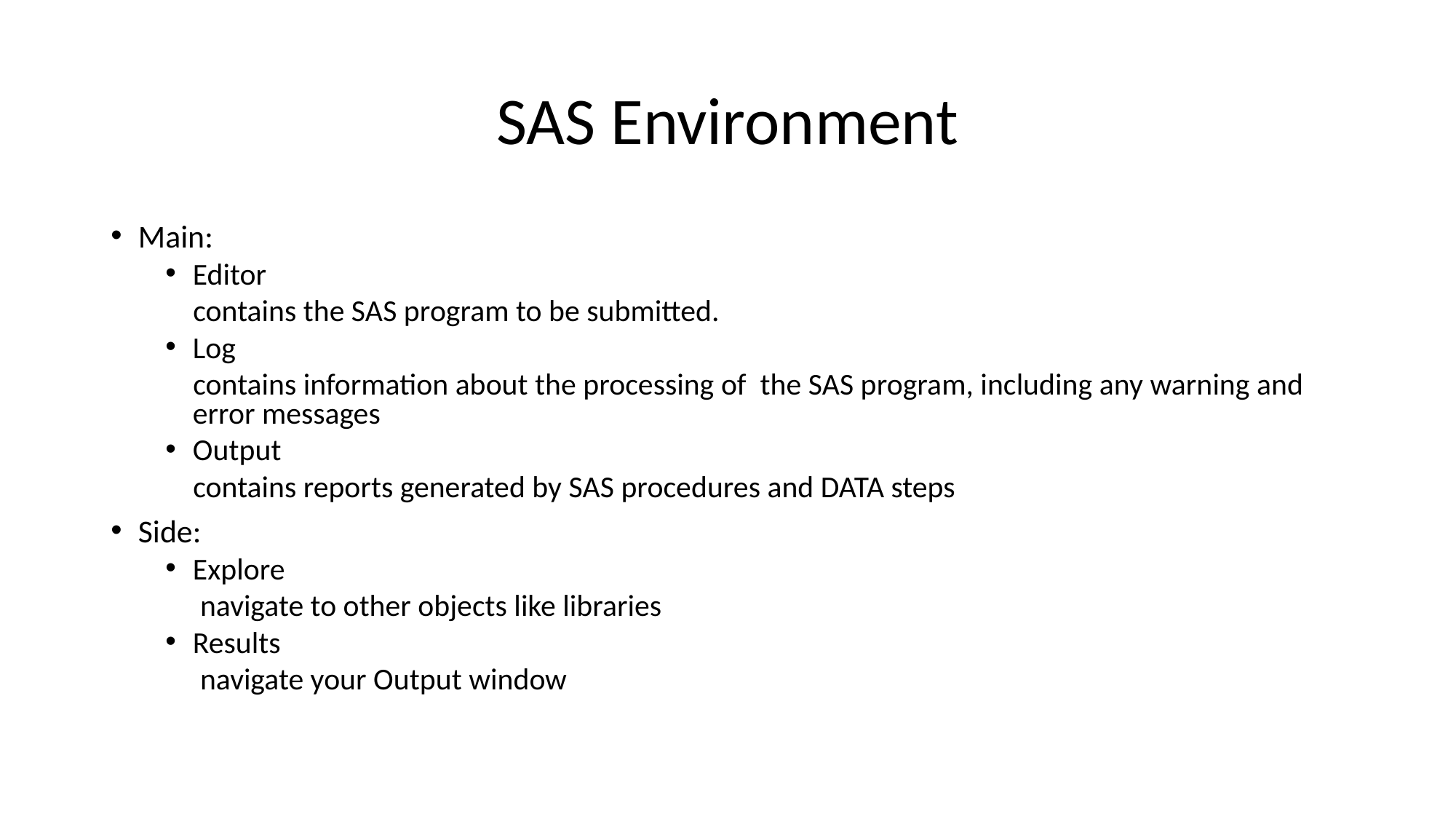

# SAS Environment
Main:
Editor
    contains the SAS program to be submitted.
Log
    contains information about the processing of  the SAS program, including any warning and error messages
Output
    contains reports generated by SAS procedures and DATA steps
Side:
Explore
     navigate to other objects like libraries
Results
     navigate your Output window